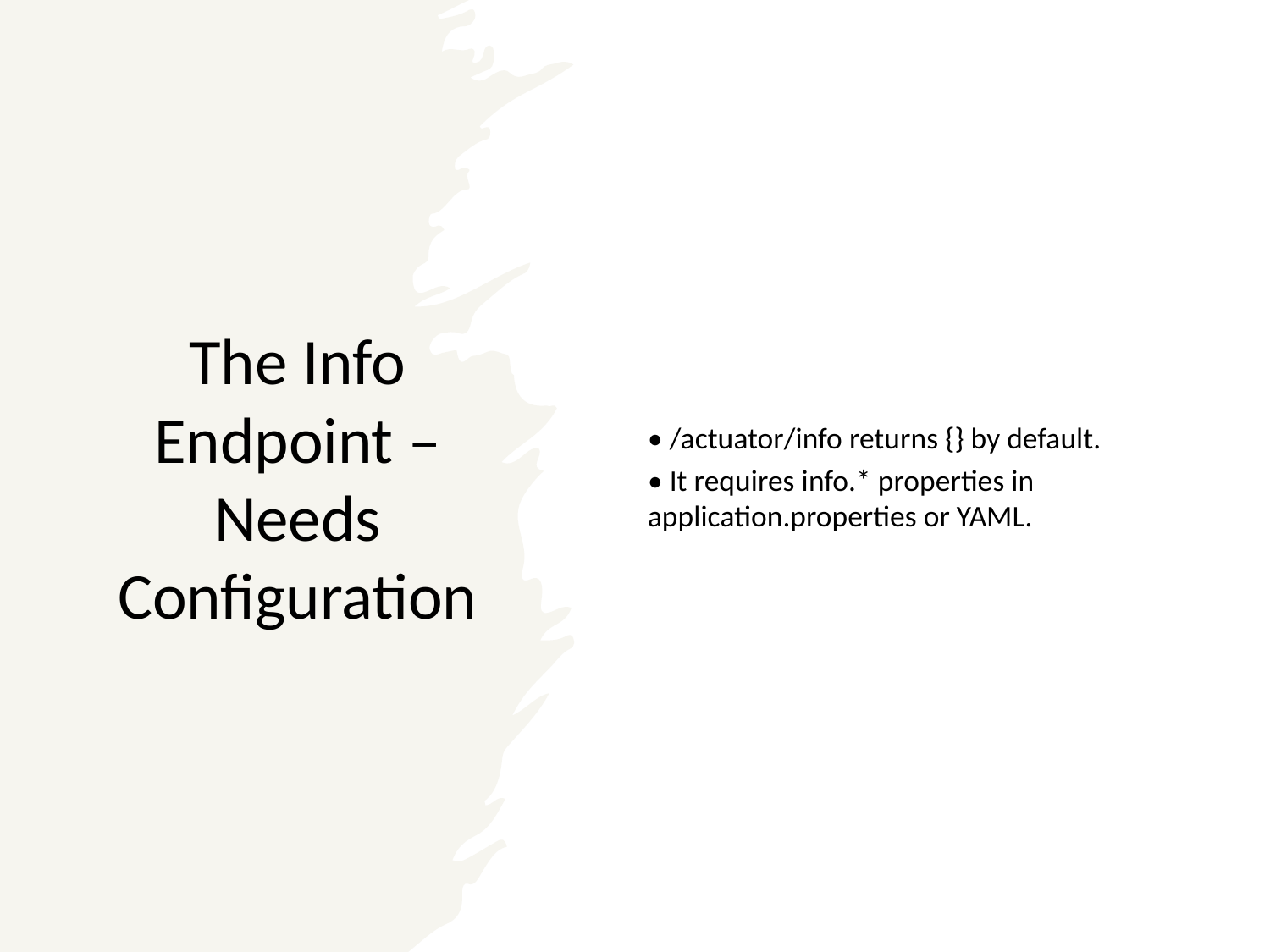

# The Info Endpoint – Needs Configuration
• /actuator/info returns {} by default.
• It requires info.* properties in application.properties or YAML.